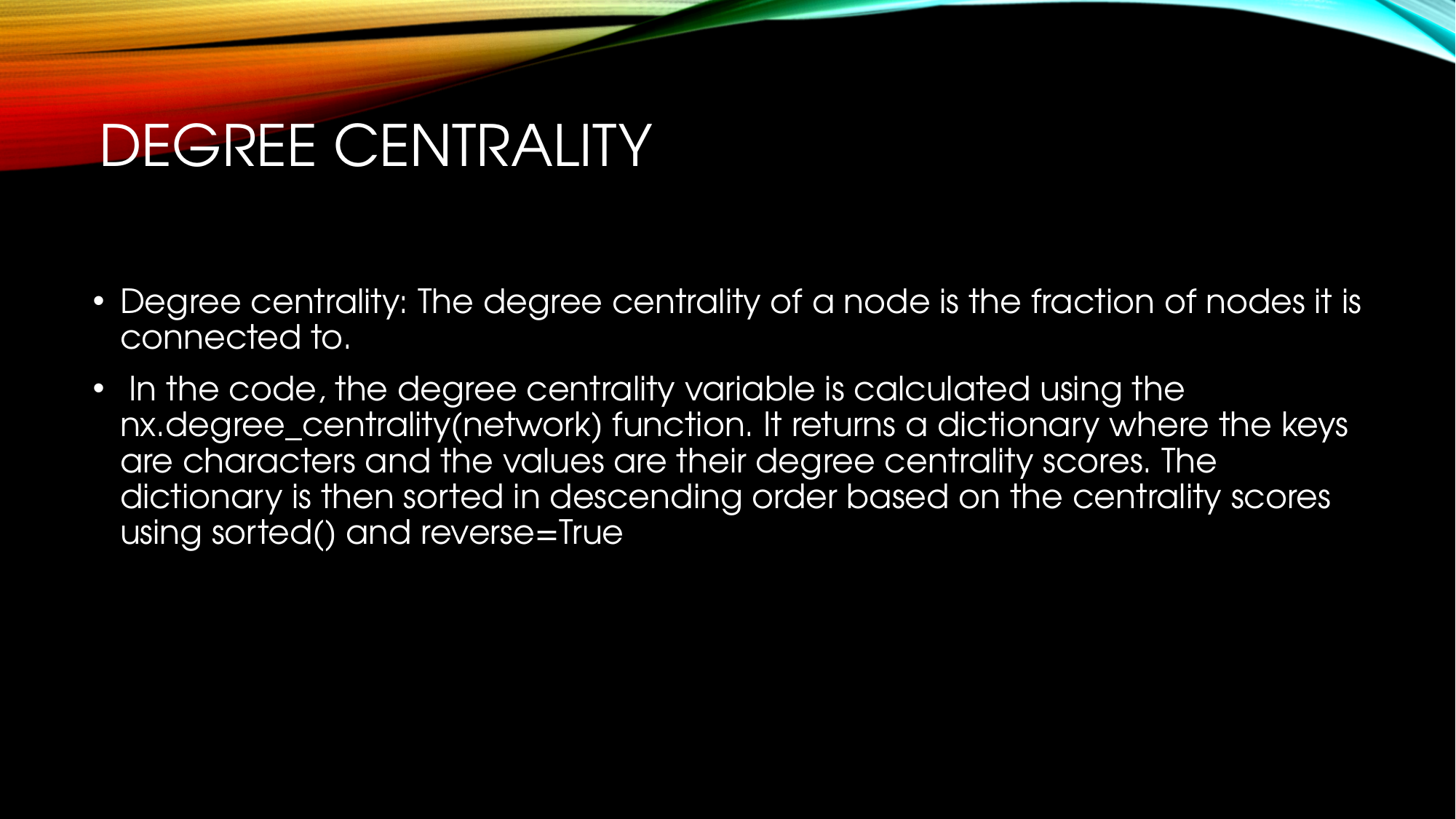

# Degree Centrality
Degree centrality: The degree centrality of a node is the fraction of nodes it is connected to.
 In the code, the degree centrality variable is calculated using the nx.degree_centrality(network) function. It returns a dictionary where the keys are characters and the values are their degree centrality scores. The dictionary is then sorted in descending order based on the centrality scores using sorted() and reverse=True